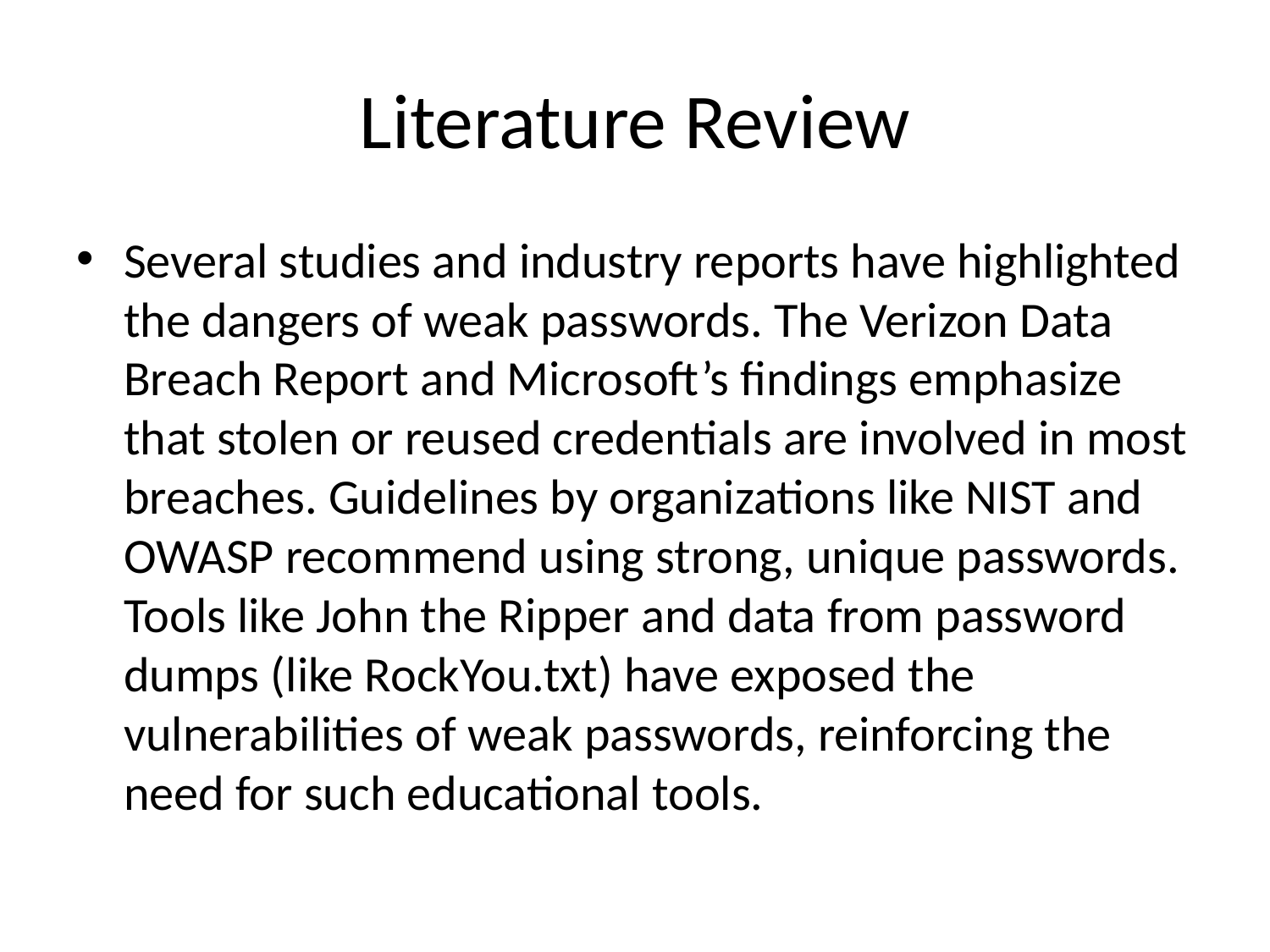

# Literature Review
Several studies and industry reports have highlighted the dangers of weak passwords. The Verizon Data Breach Report and Microsoft’s findings emphasize that stolen or reused credentials are involved in most breaches. Guidelines by organizations like NIST and OWASP recommend using strong, unique passwords. Tools like John the Ripper and data from password dumps (like RockYou.txt) have exposed the vulnerabilities of weak passwords, reinforcing the need for such educational tools.